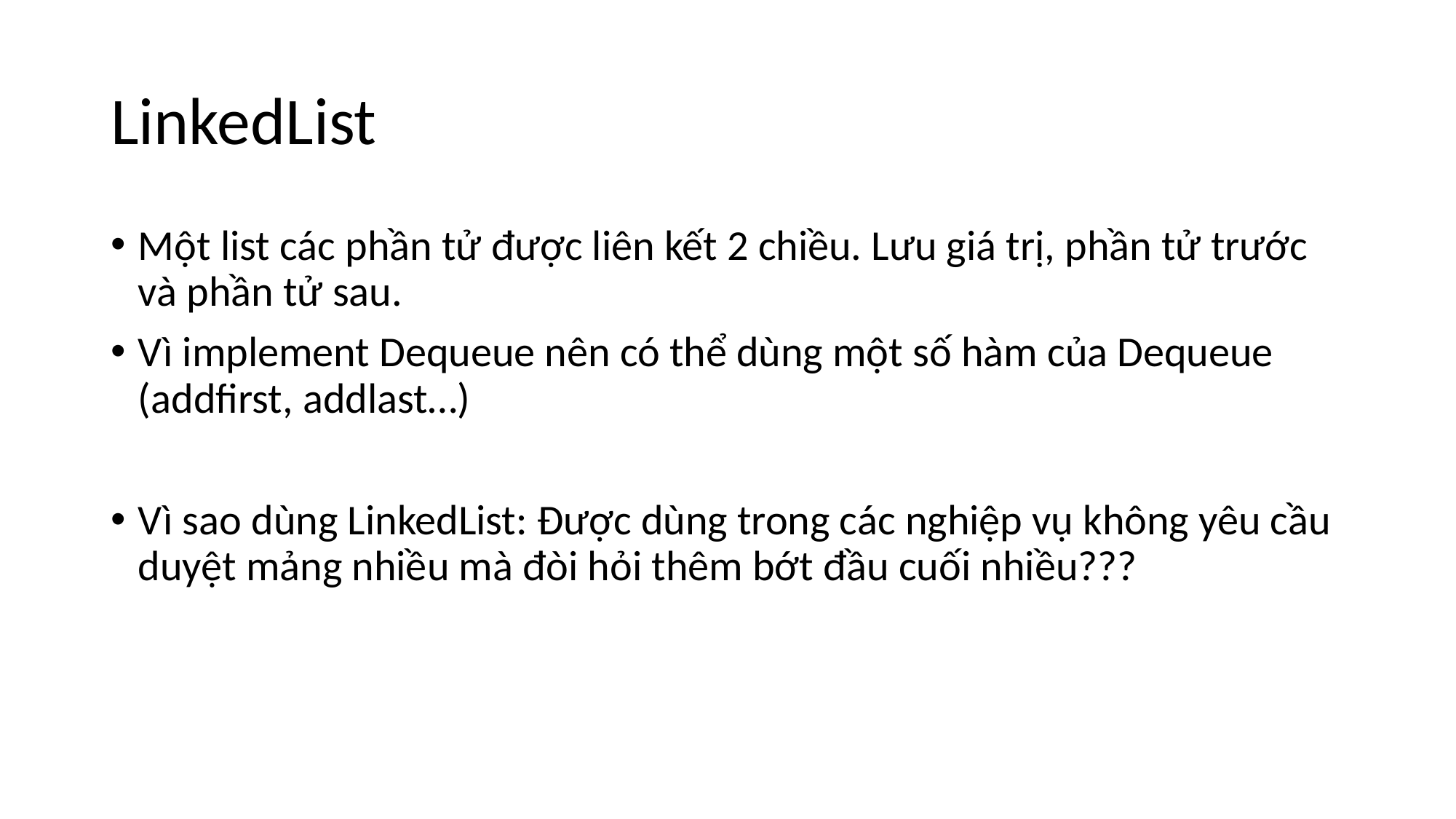

# LinkedList
Một list các phần tử được liên kết 2 chiều. Lưu giá trị, phần tử trước và phần tử sau.
Vì implement Dequeue nên có thể dùng một số hàm của Dequeue (addfirst, addlast…)

Vì sao dùng LinkedList: Được dùng trong các nghiệp vụ không yêu cầu duyệt mảng nhiều mà đòi hỏi thêm bớt đầu cuối nhiều???